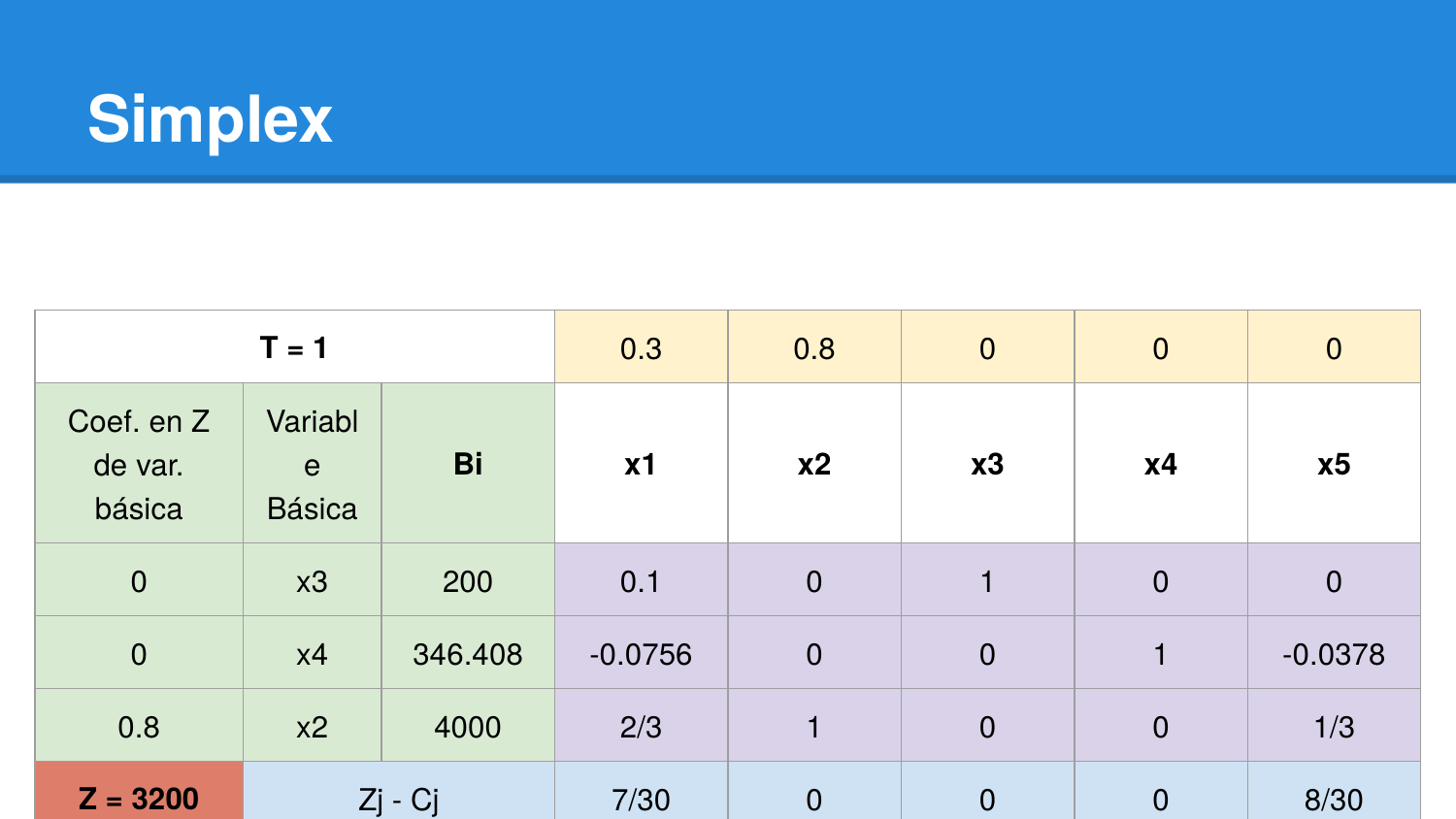

# Simplex

| T = 1 |  |  | 0.3 | 0.8 | 0 | 0 | 0 |
| --- | --- | --- | --- | --- | --- | --- | --- |
| Coef. en Z de var. básica | Variable Básica | Bi | x1 | x2 | x3 | x4 | x5 |
| 0 | x3 | 200 | 0.1 | 0 | 1 | 0 | 0 |
| 0 | x4 | 346.408 | -0.0756 | 0 | 0 | 1 | -0.0378 |
| 0.8 | x2 | 4000 | 2/3 | 1 | 0 | 0 | 1/3 |
| Z = 3200 | Zj - Cj |  | 7/30 | 0 | 0 | 0 | 8/30 |